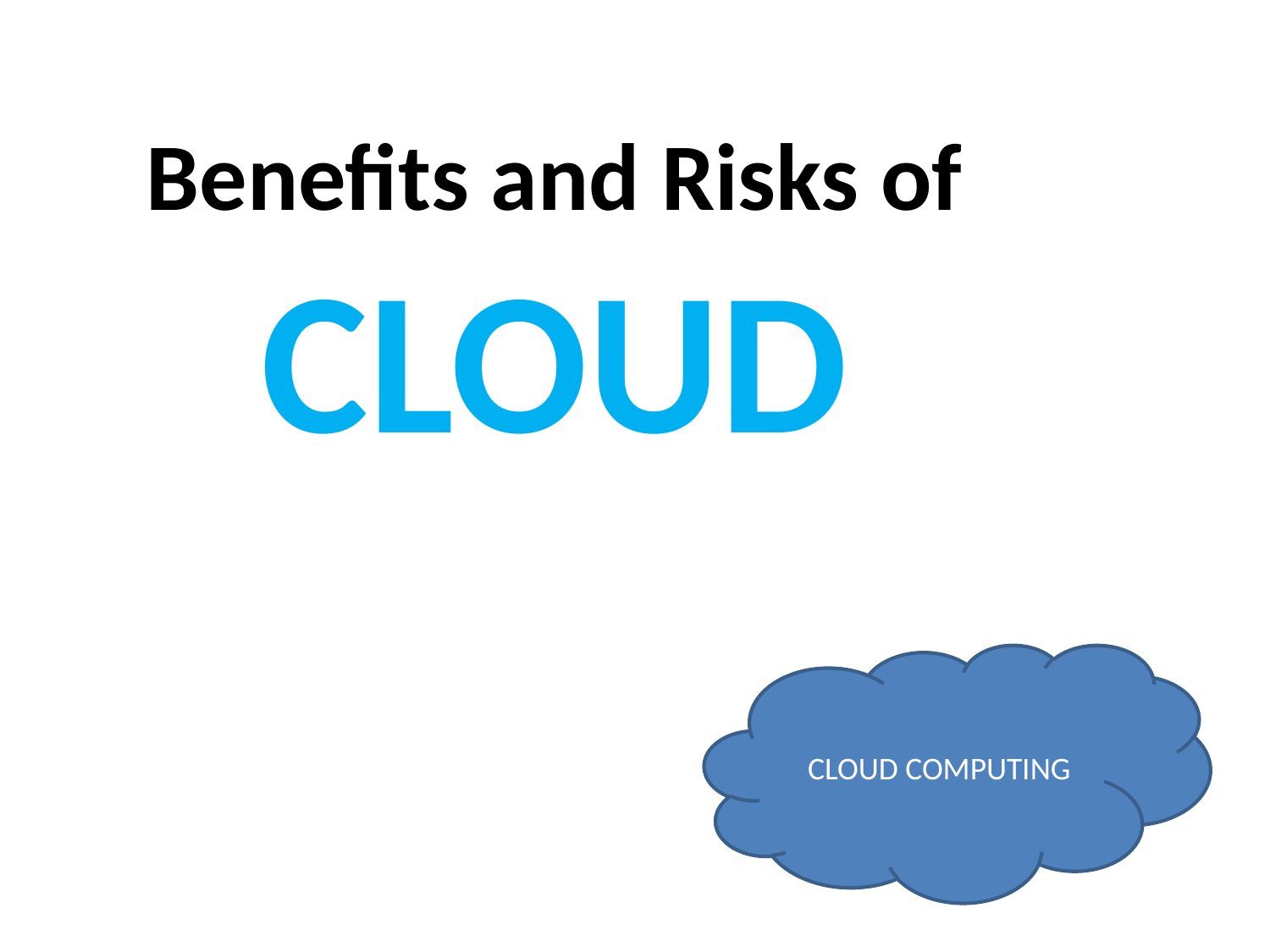

Benefits and Risks of
CLOUD
CLOUD COMPUTING